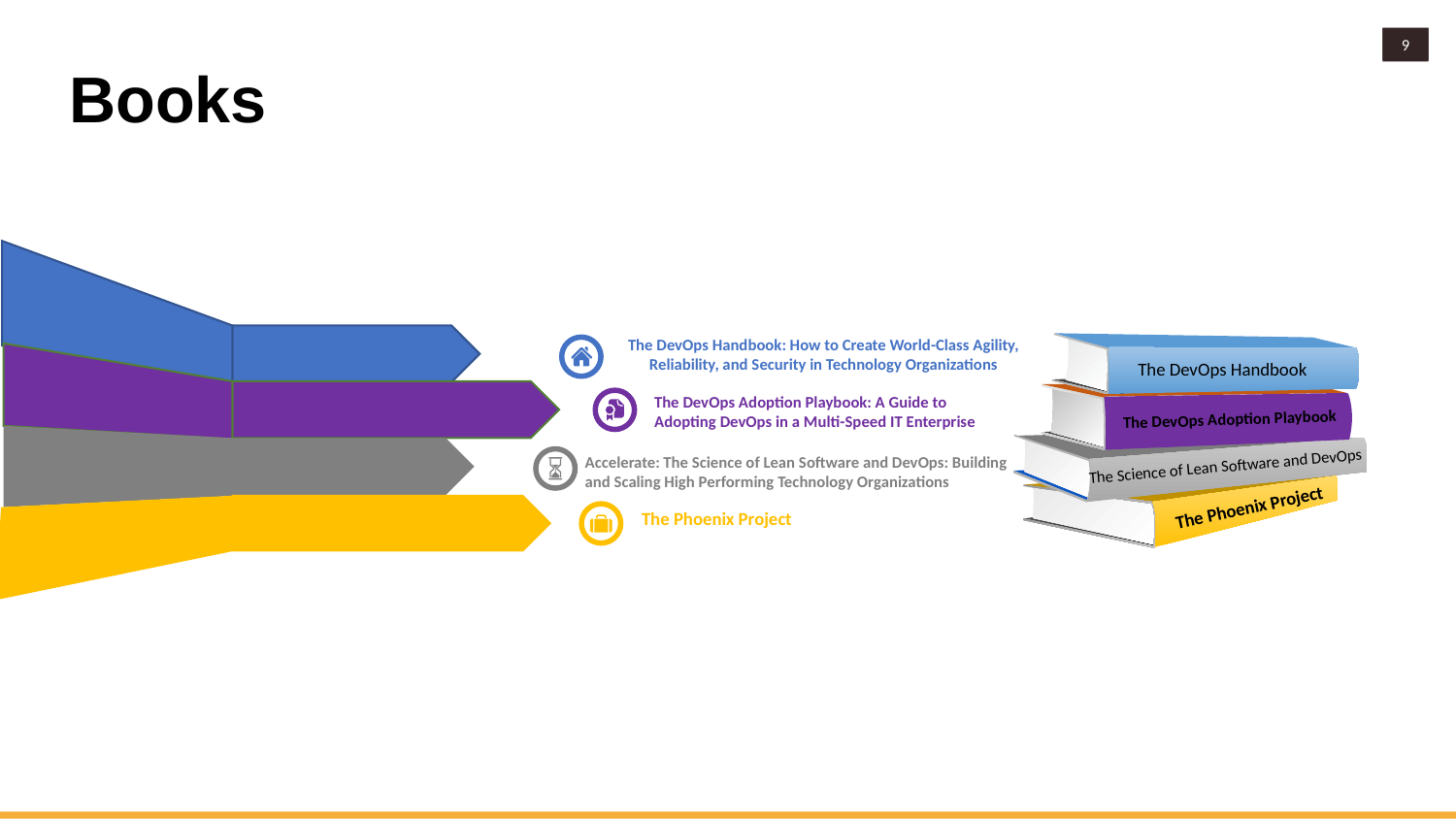

9

Books

The DevOps Handbook: How to Create World-Class Agility, Reliability, and Security in Technology Organizations

The DevOps Handbook
The DevOps Adoption Playbook
The Science of Lean Software and DevOps
The Phoenix Project

The DevOps Adoption Playbook: A Guide to Adopting DevOps in a Multi-Speed IT Enterprise

Accelerate: The Science of Lean Software and DevOps: Building and Scaling High Performing Technology Organizations

The Phoenix Project